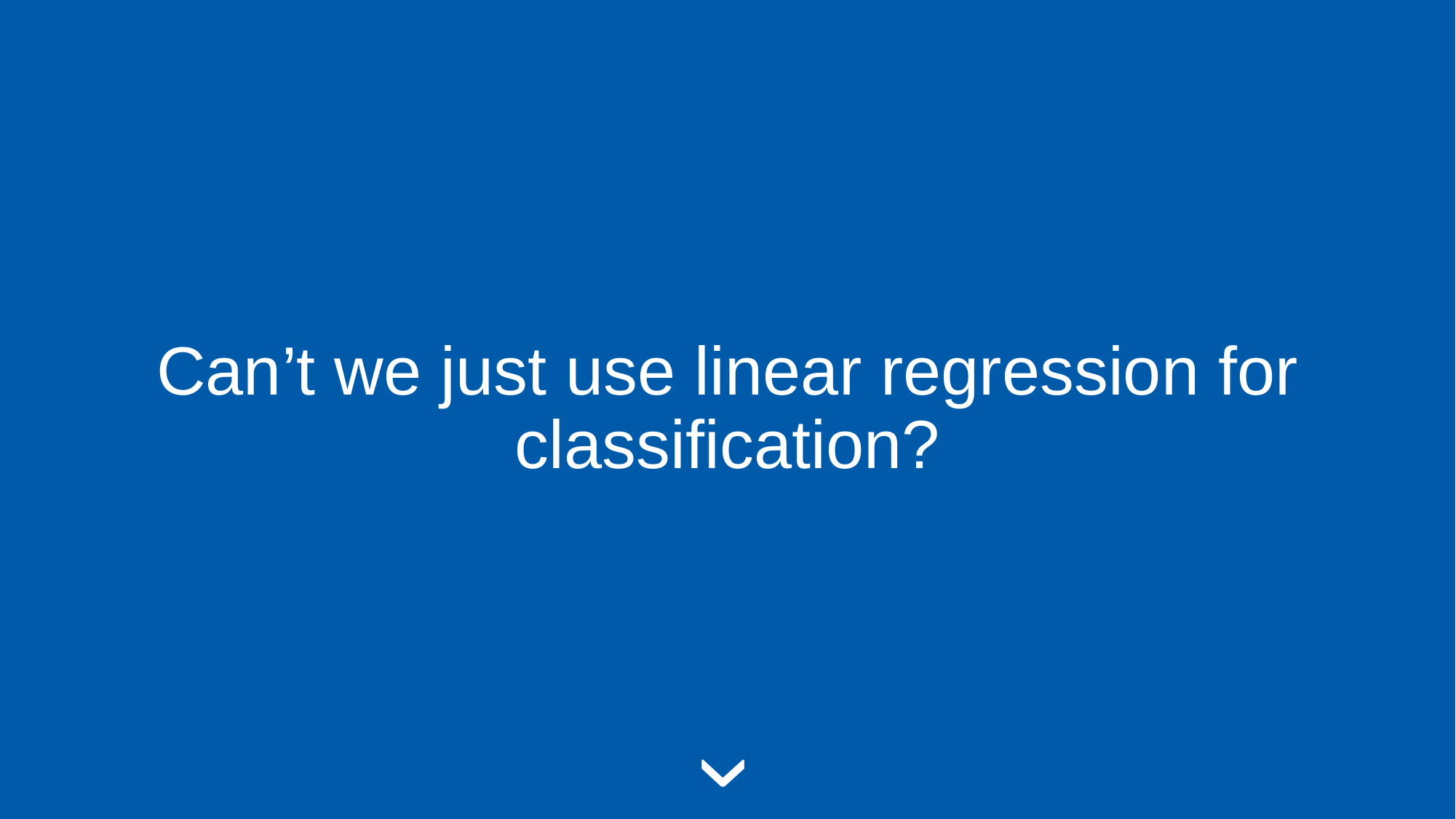

# Can’t we just use linear regression for classification?